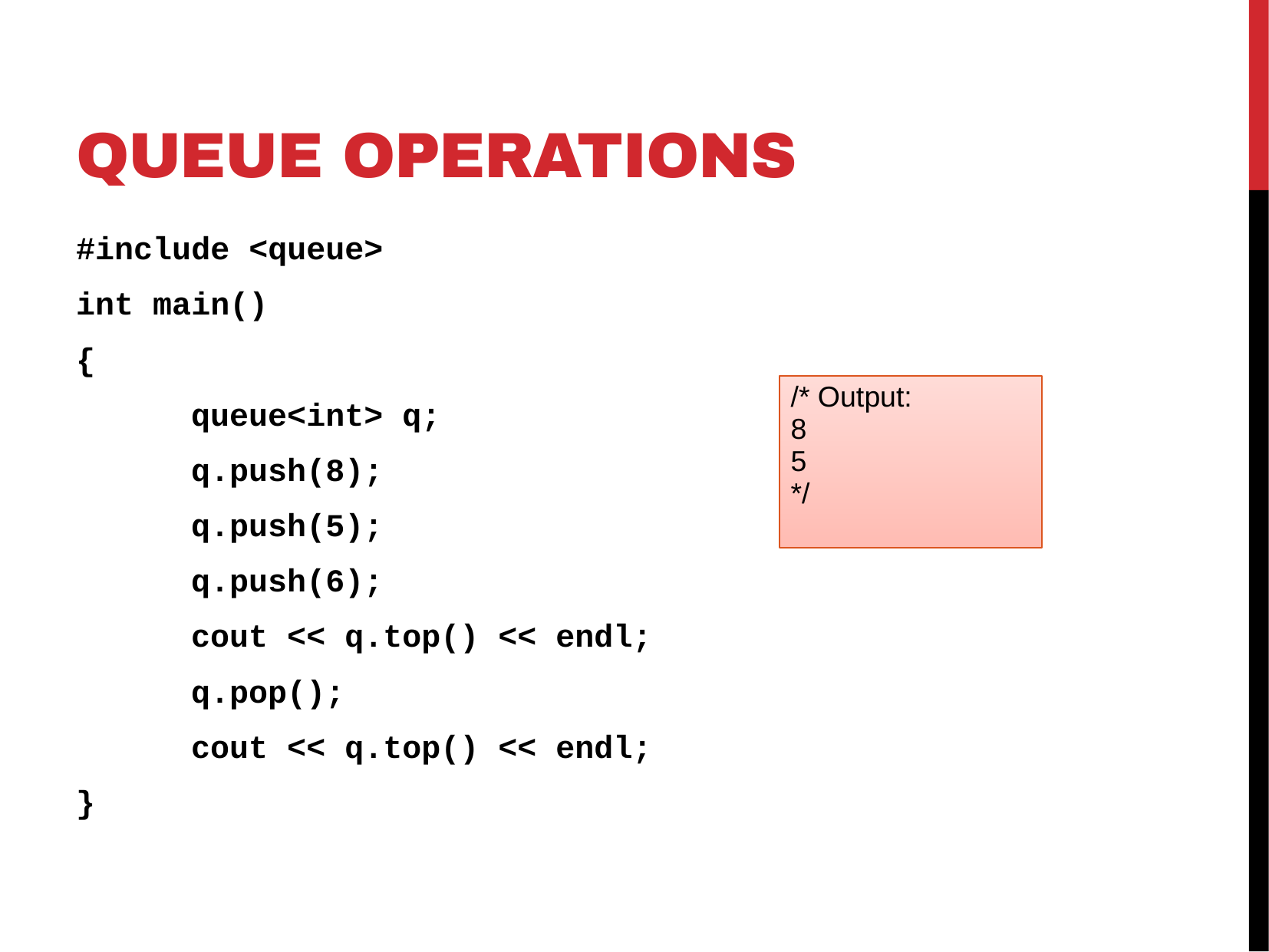

# Queue Operations
#include <queue>
int main()
{
 	queue<int> q;
 	q.push(8);
 	q.push(5);
 	q.push(6);
 	cout << q.top() << endl;
 	q.pop();
 	cout << q.top() << endl;
}
/* Output:
8
5
*/